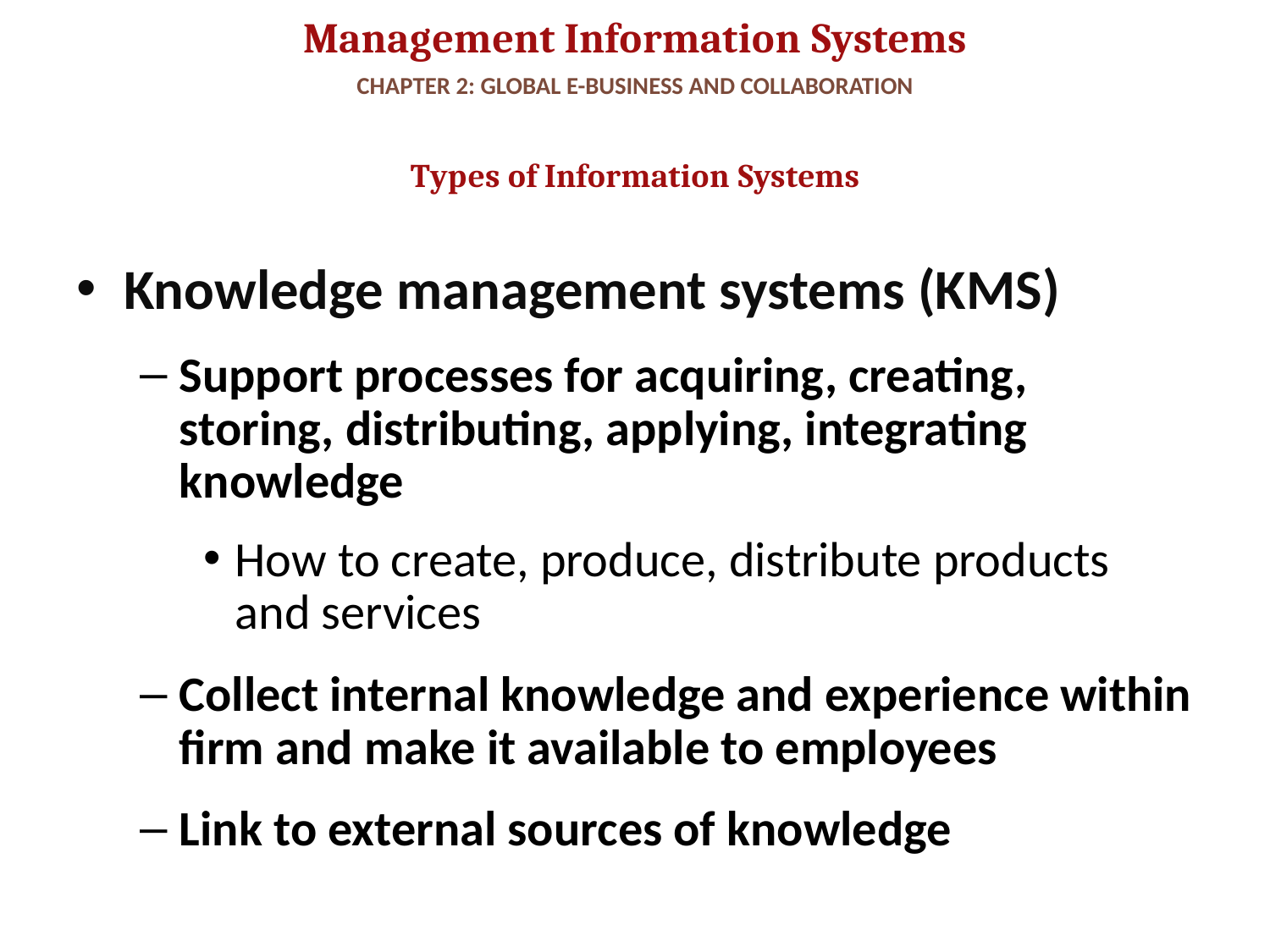

# CHAPTER 2: GLOBAL E-BUSINESS AND COLLABORATION
Types of Information Systems
Knowledge management systems (KMS)
Support processes for acquiring, creating, storing, distributing, applying, integrating knowledge
How to create, produce, distribute products and services
Collect internal knowledge and experience within firm and make it available to employees
Link to external sources of knowledge
27
©  Prentice Hall 2011